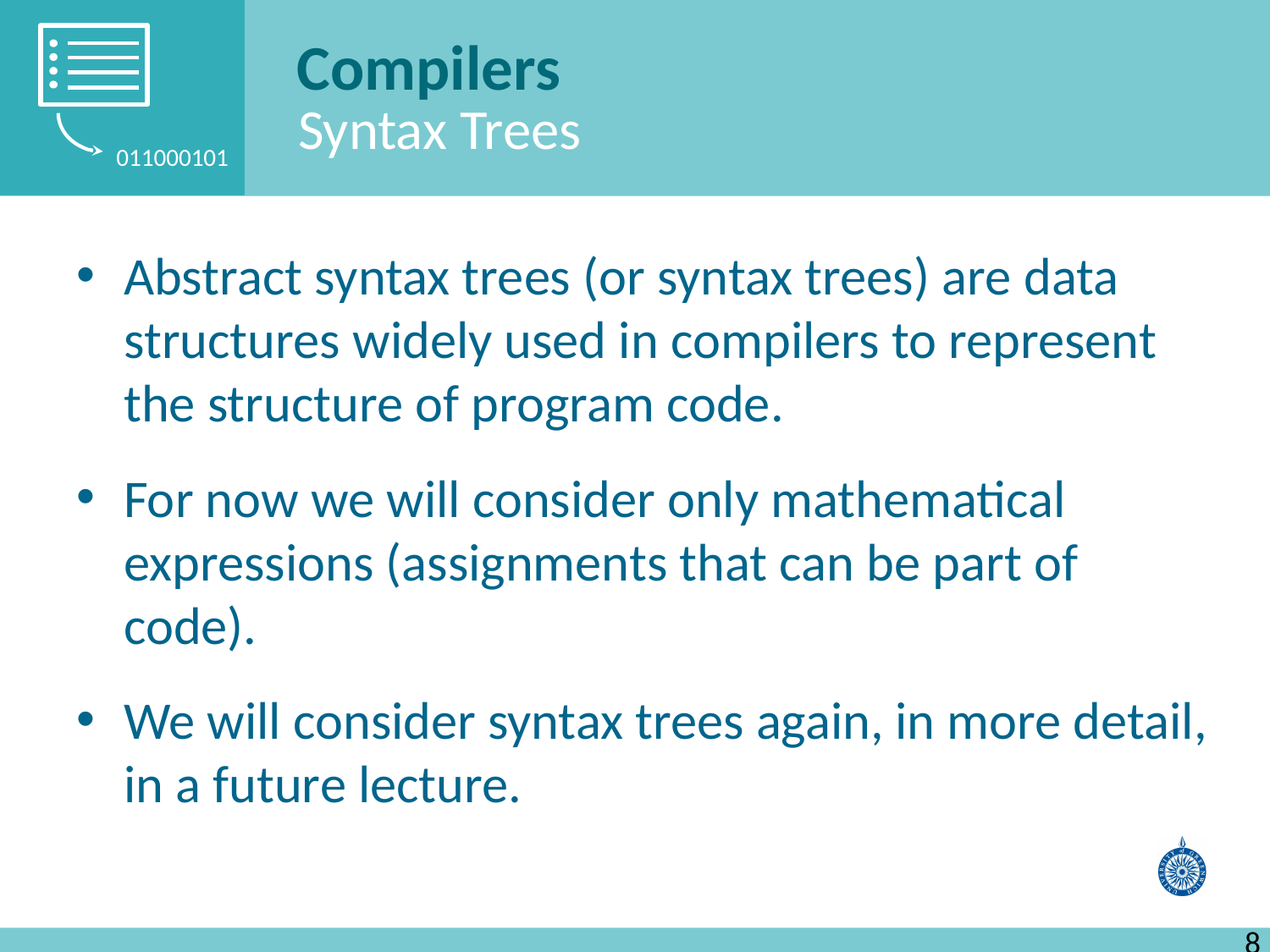

Compilers
Syntax Trees
Abstract syntax trees (or syntax trees) are data structures widely used in compilers to represent the structure of program code.
For now we will consider only mathematical expressions (assignments that can be part of code).
We will consider syntax trees again, in more detail, in a future lecture.
8